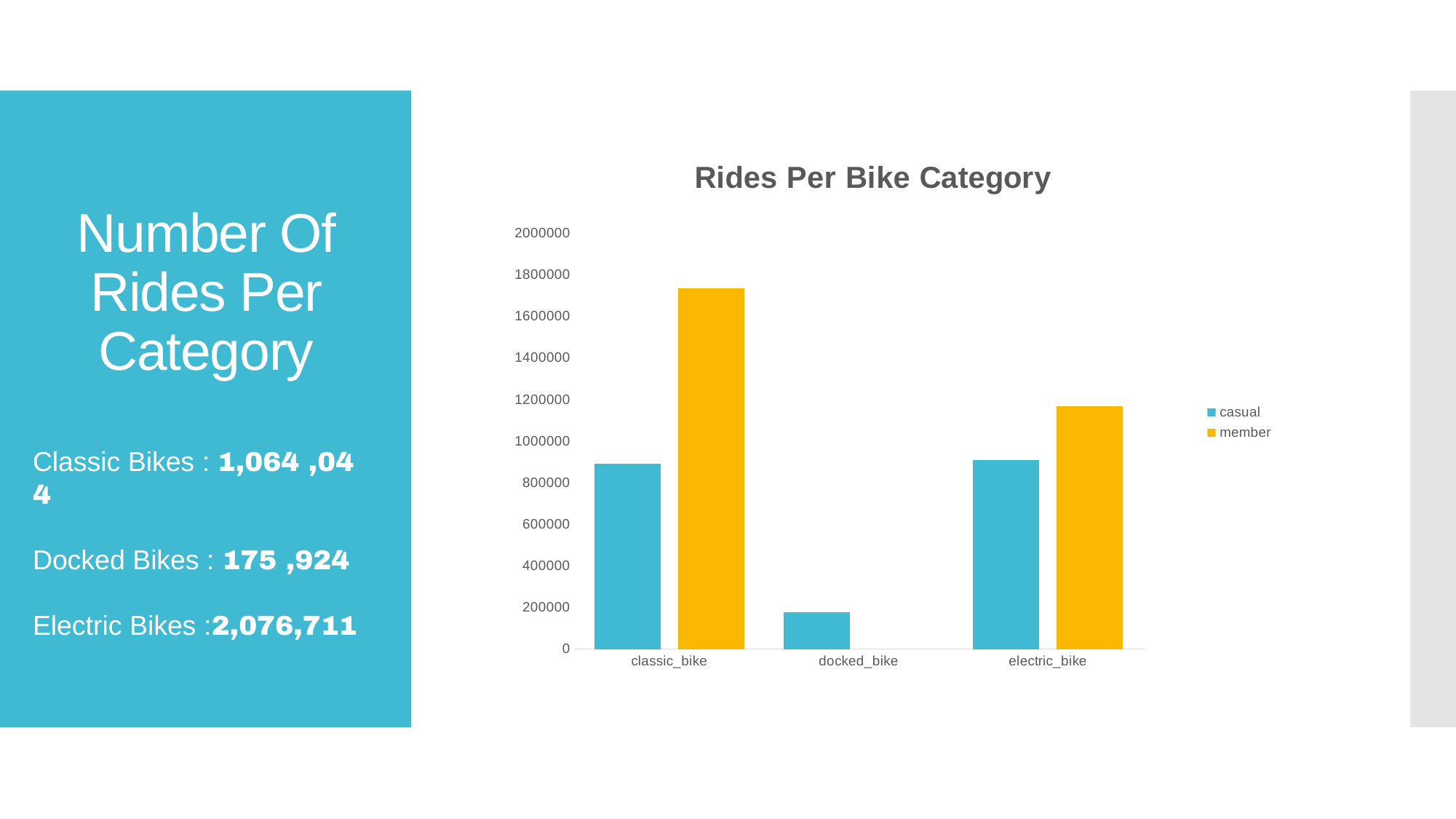

# Number Of Rides Per Category

### Chart: Rides Per Bike Category

| Category | casual | member |
|---|---|---|
| classic_bike | 890588.0 | 1734560.0 |
| docked_bike | 175924.0 | None |
| electric_bike | 907759.0 | 1168952.0 |
Classic Bikes : 1,064 ,04 4

Docked Bikes : 175 ,924

Electric Bikes :2,076,711